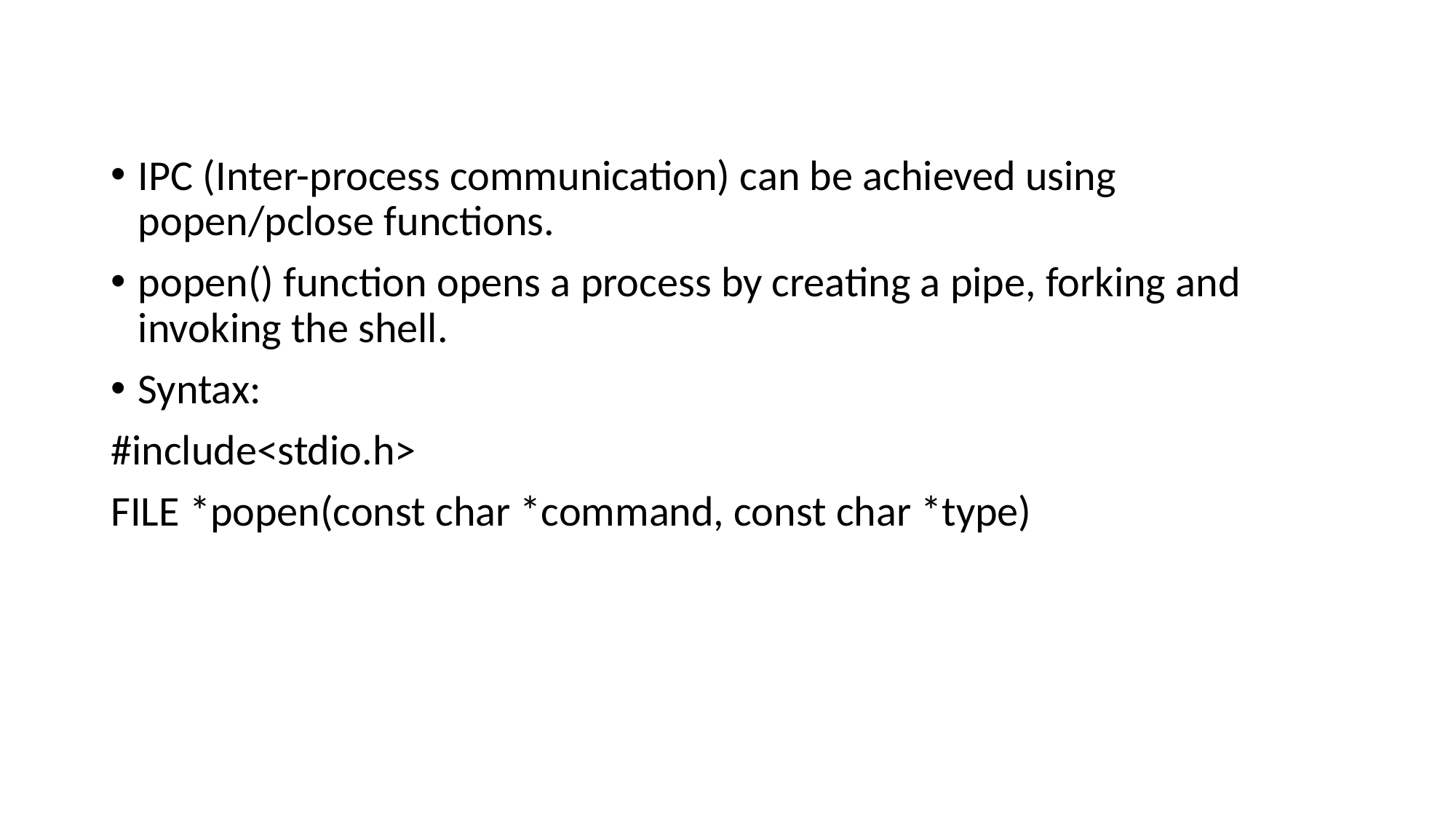

IPC (Inter-process communication) can be achieved using popen/pclose functions.
popen() function opens a process by creating a pipe, forking and invoking the shell.
Syntax:
#include<stdio.h>
FILE *popen(const char *command, const char *type)